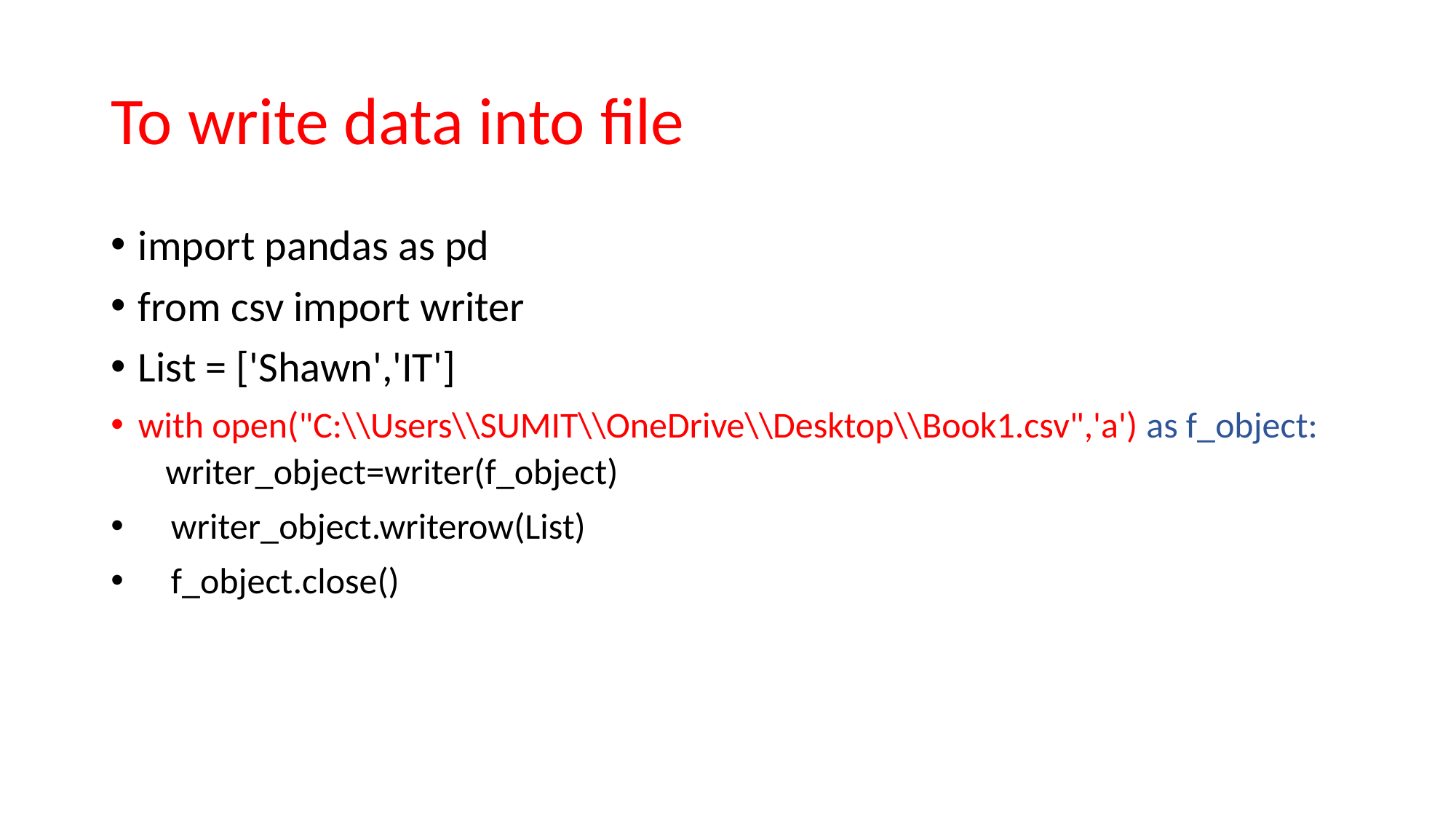

# To write data into file
import pandas as pd
from csv import writer
List = ['Shawn','IT']
with open("C:\\Users\\SUMIT\\OneDrive\\Desktop\\Book1.csv",'a') as f_object:
writer_object=writer(f_object)
    writer_object.writerow(List)
    f_object.close()